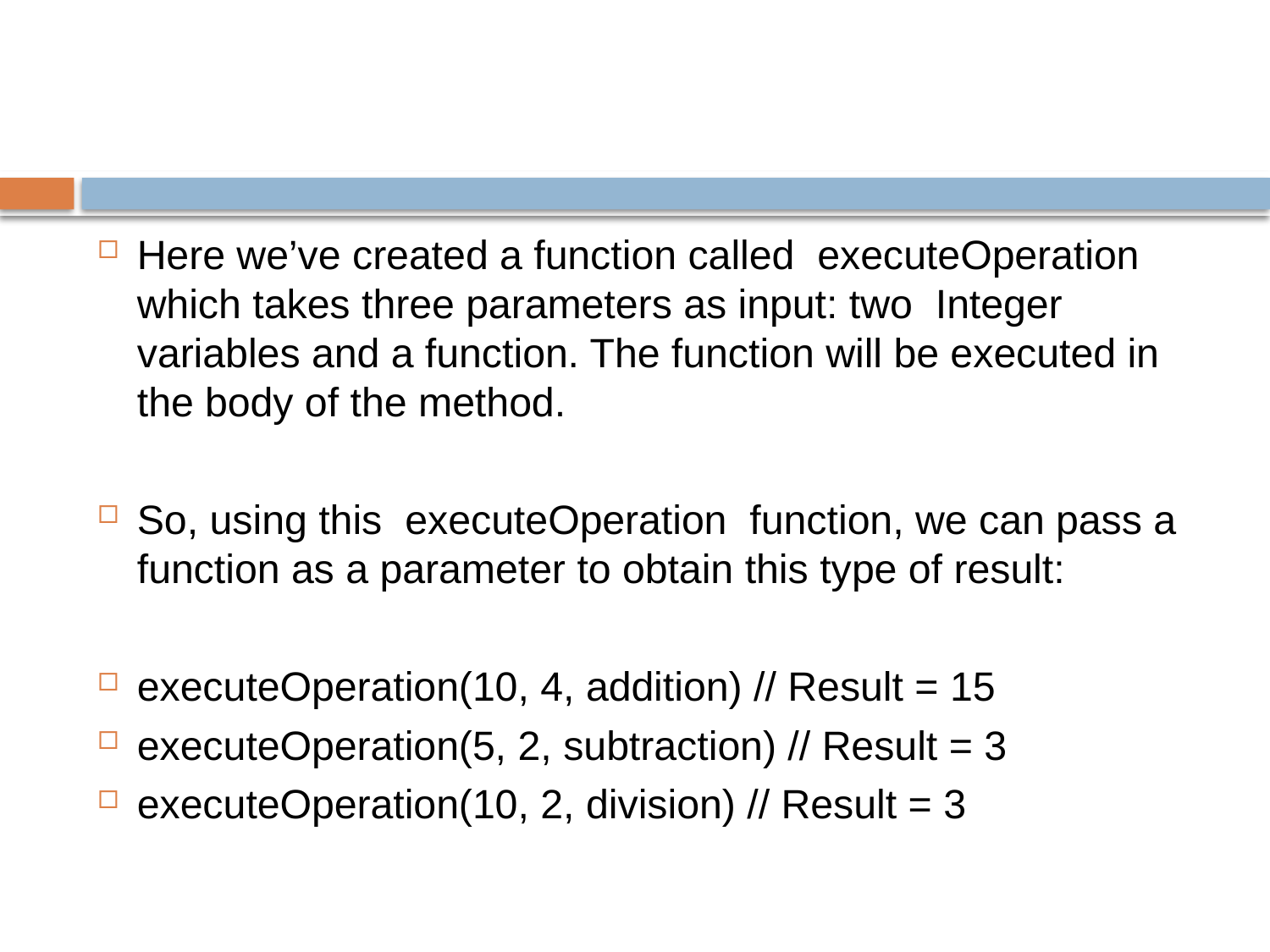

#
Here we’ve created a function called  executeOperation  which takes three parameters as input: two  Integer  variables and a function. The function will be executed in the body of the method.

So, using this  executeOperation  function, we can pass a function as a parameter to obtain this type of result:

executeOperation(10, 4, addition) // Result = 15
executeOperation(5, 2, subtraction) // Result = 3
executeOperation(10, 2, division) // Result = 3